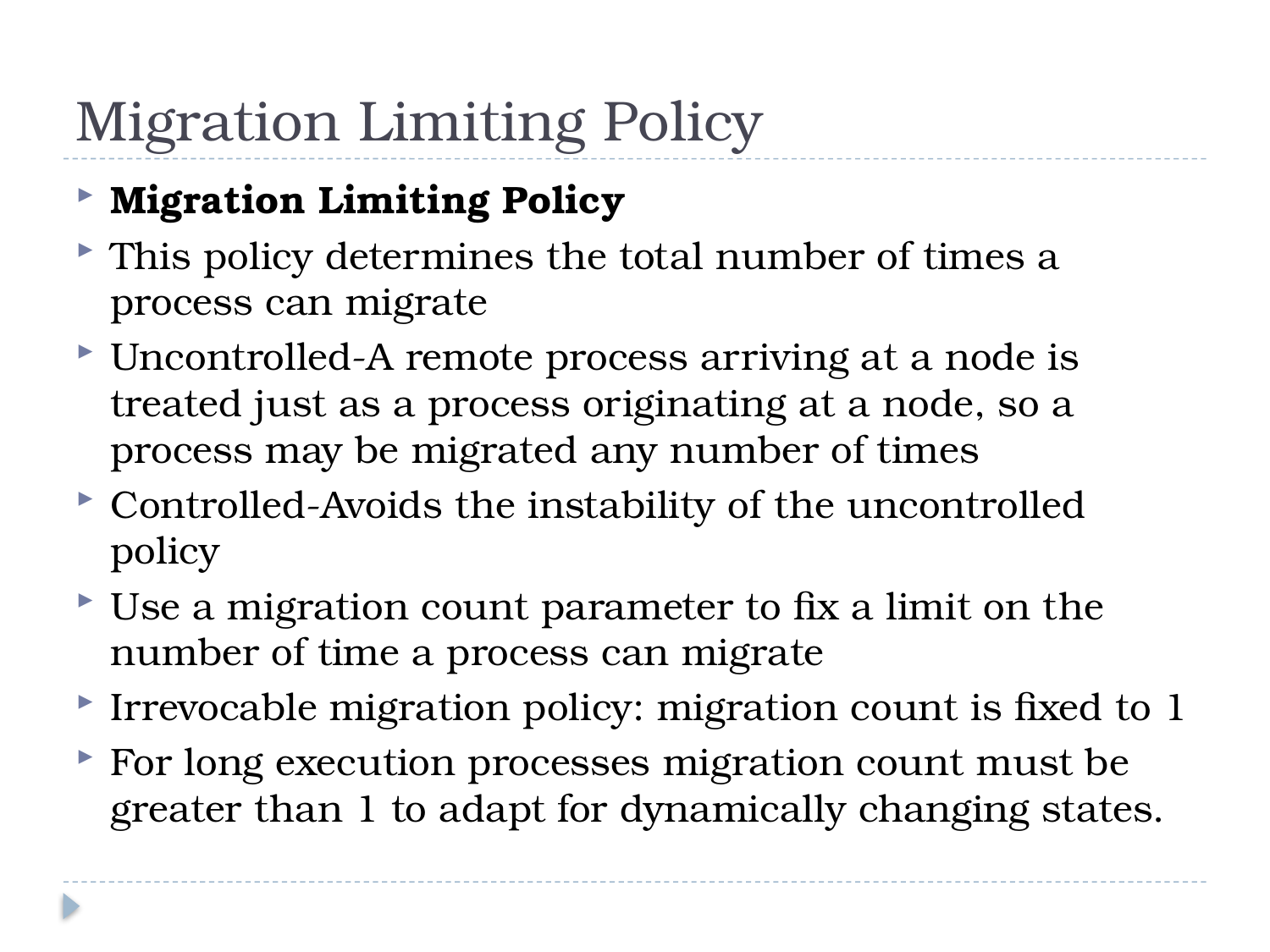

# Migration Limiting Policy
Migration Limiting Policy
This policy determines the total number of times a process can migrate
Uncontrolled-A remote process arriving at a node is treated just as a process originating at a node, so a process may be migrated any number of times
Controlled-Avoids the instability of the uncontrolled policy
Use a migration count parameter to fix a limit on the number of time a process can migrate
Irrevocable migration policy: migration count is fixed to 1
For long execution processes migration count must be greater than 1 to adapt for dynamically changing states.